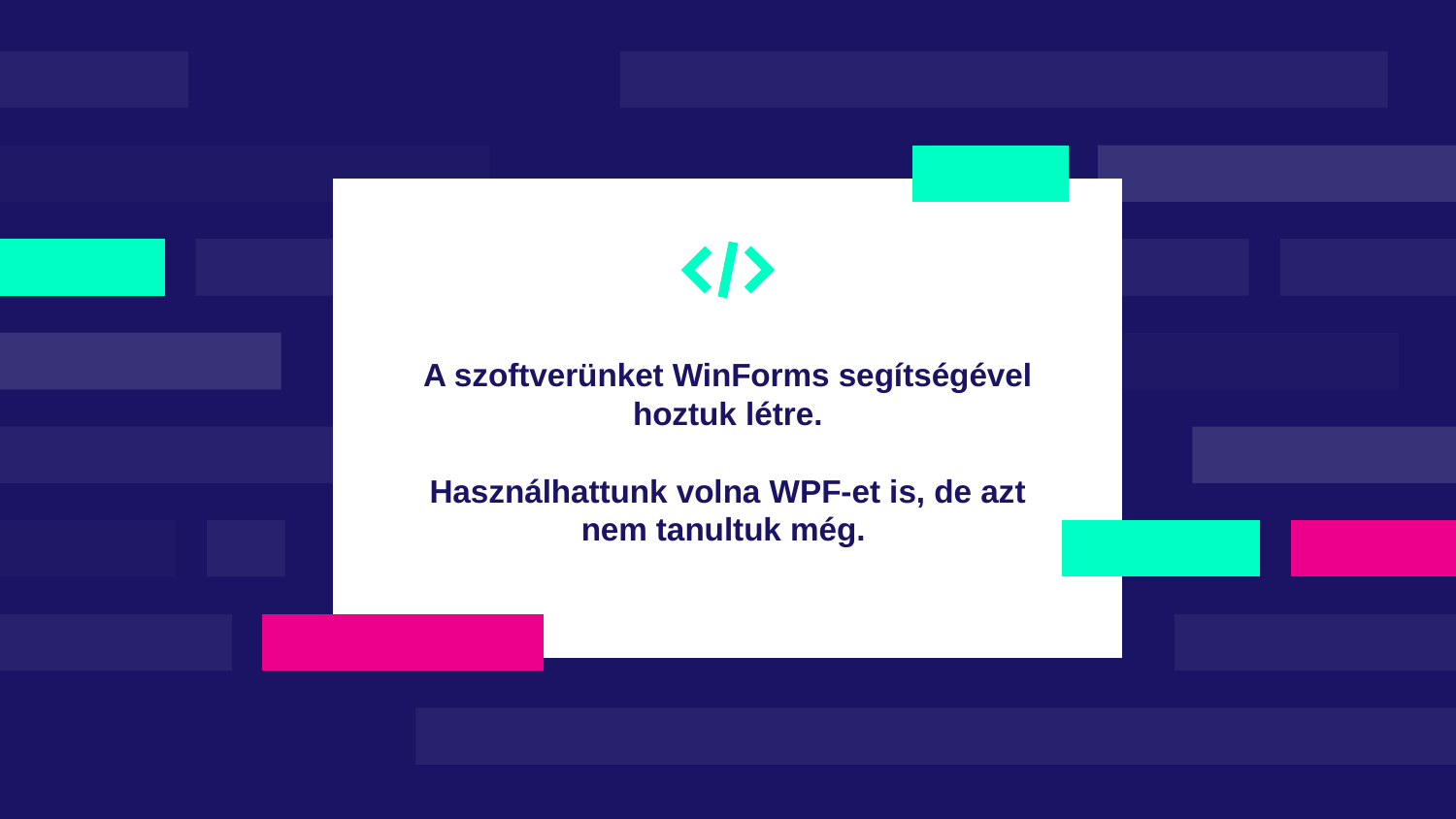

A szoftverünket WinForms segítségével hoztuk létre.

Használhattunk volna WPF-et is, de azt nem tanultuk még.